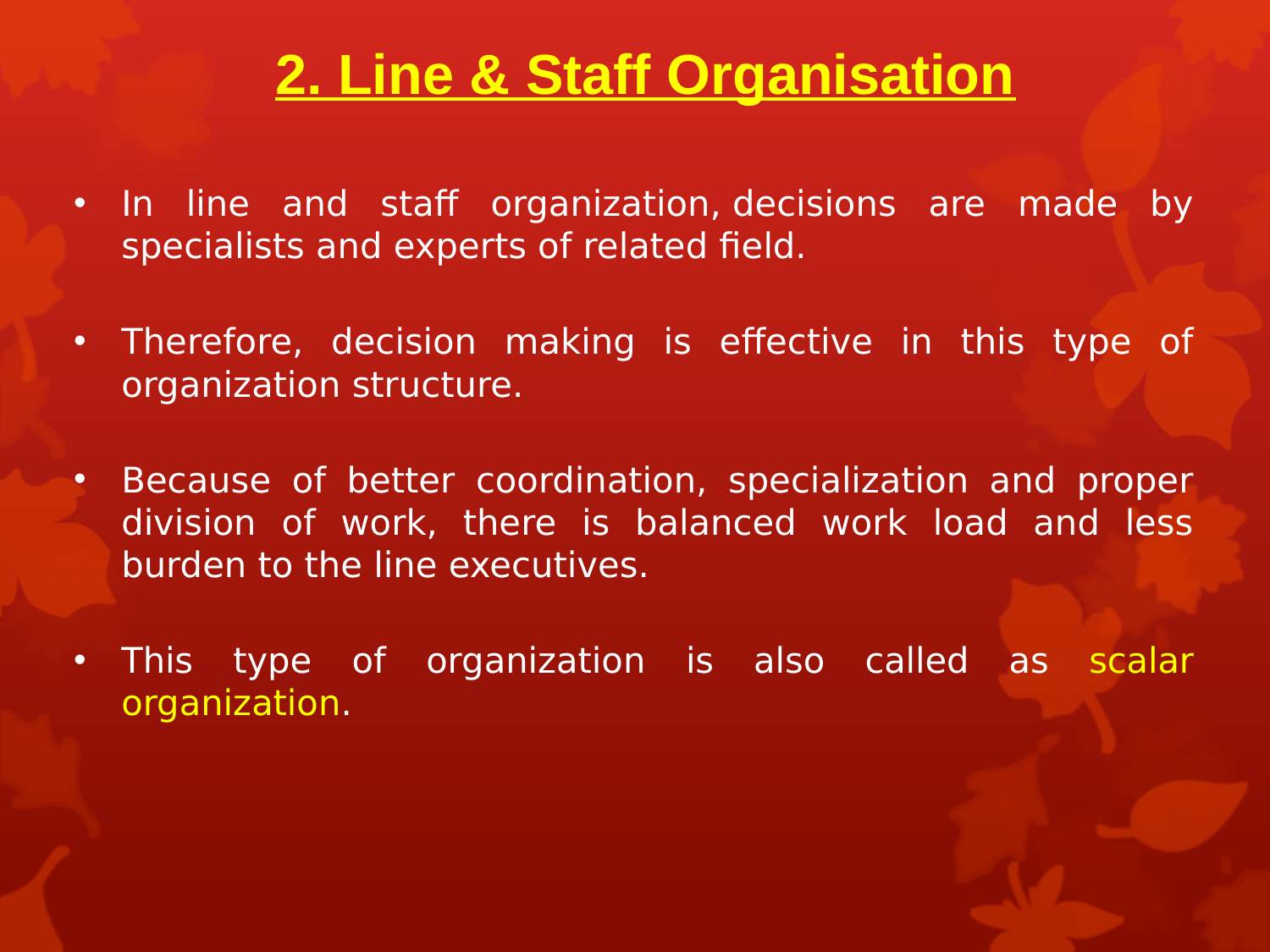

2. Line & Staff Organisation
In line and staff organization, decisions are made by specialists and experts of related field.

Therefore, decision making is effective in this type of organization structure.

Because of better coordination, specialization and proper division of work, there is balanced work load and less burden to the line executives.

This type of organization is also called as scalar organization.